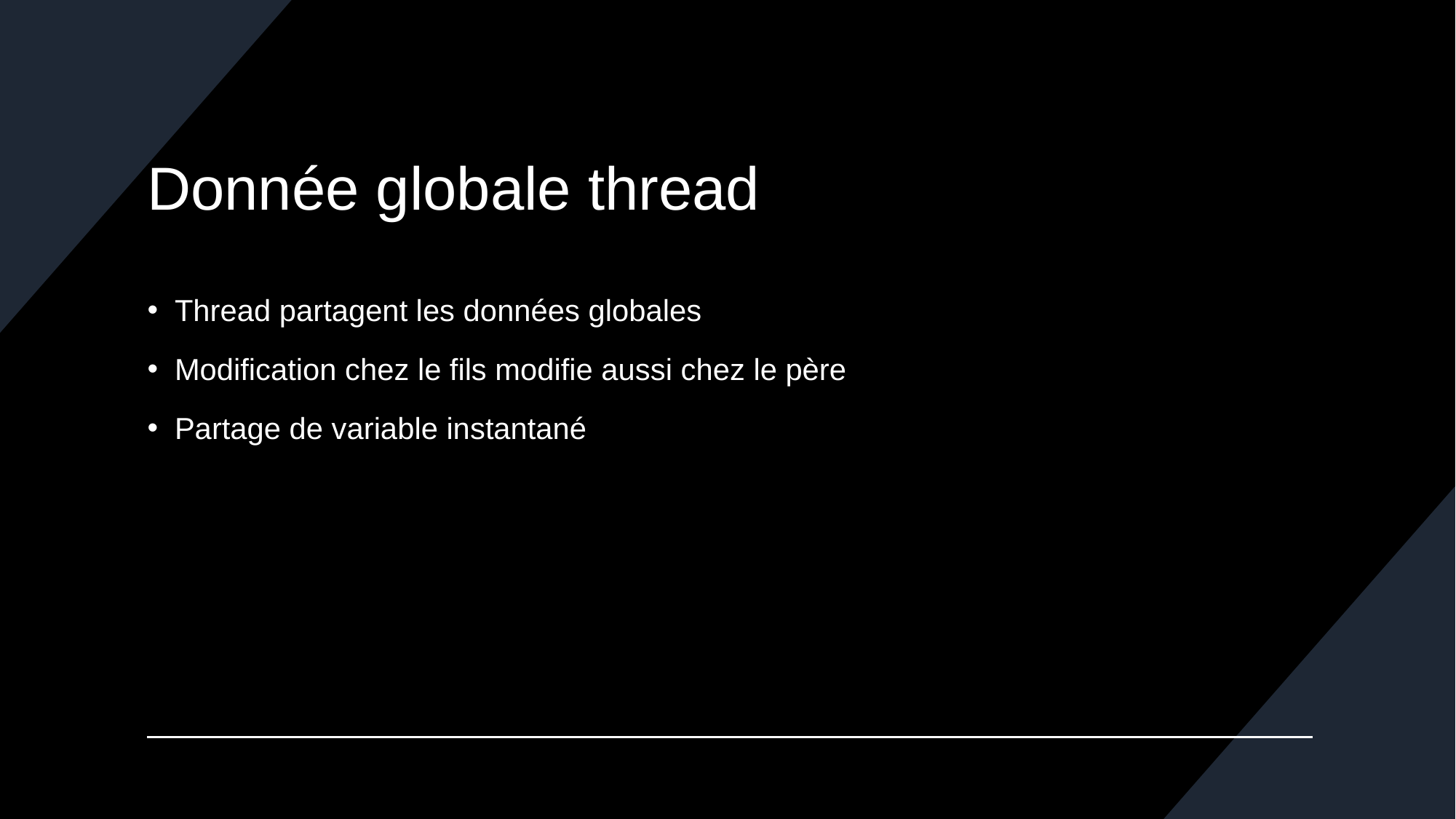

# Donnée globale thread
Thread partagent les données globales
Modification chez le fils modifie aussi chez le père
Partage de variable instantané